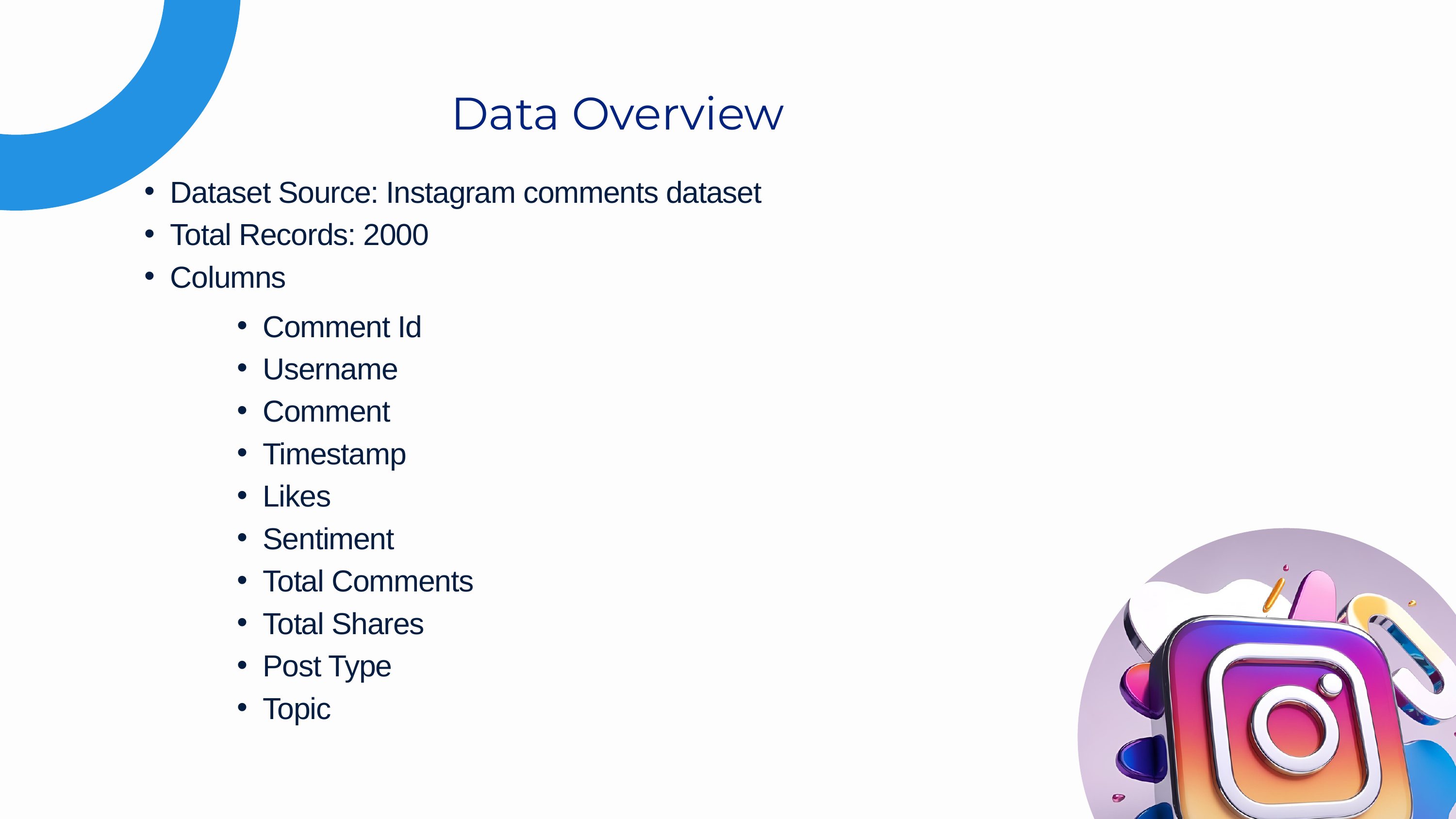

Data Overview
Dataset Source: Instagram comments dataset
Total Records: 2000
Columns
Comment Id
Username
Comment
Timestamp
Likes
Sentiment
Total Comments
Total Shares
Post Type
Topic